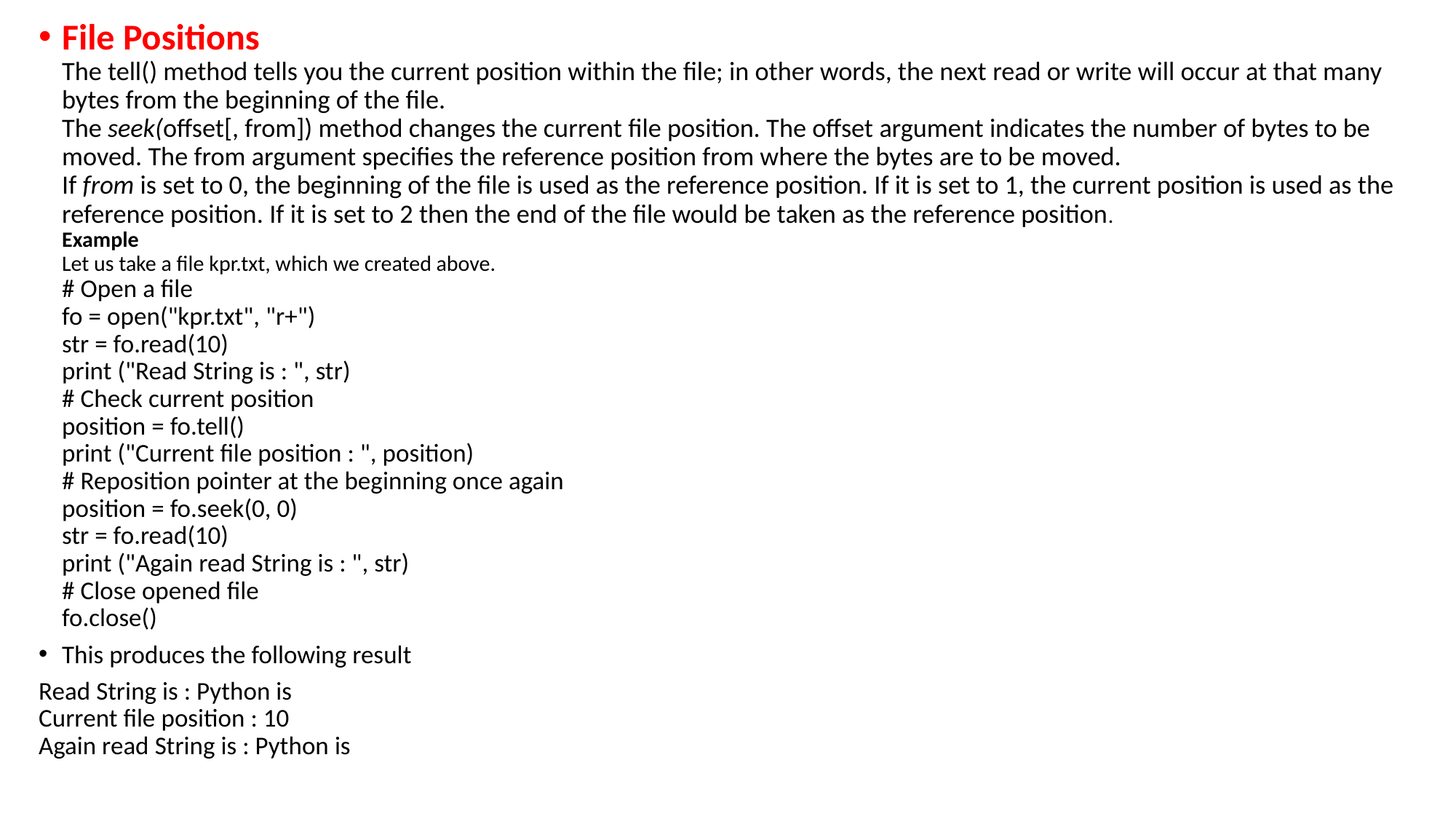

File Positions
The tell() method tells you the current position within the file; in other words, the next read or write will occur at that many bytes from the beginning of the file.
The seek(offset[, from]) method changes the current file position. The offset argument indicates the number of bytes to be moved. The from argument specifies the reference position from where the bytes are to be moved.
If from is set to 0, the beginning of the file is used as the reference position. If it is set to 1, the current position is used as the reference position. If it is set to 2 then the end of the file would be taken as the reference position.
Example
Let us take a file kpr.txt, which we created above.
# Open a file
fo = open("kpr.txt", "r+")
str = fo.read(10)
print ("Read String is : ", str)
# Check current position
position = fo.tell()
print ("Current file position : ", position)
# Reposition pointer at the beginning once again
position = fo.seek(0, 0)
str = fo.read(10)
print ("Again read String is : ", str)
# Close opened file
fo.close()
This produces the following result
Read String is : Python is
Current file position : 10
Again read String is : Python is